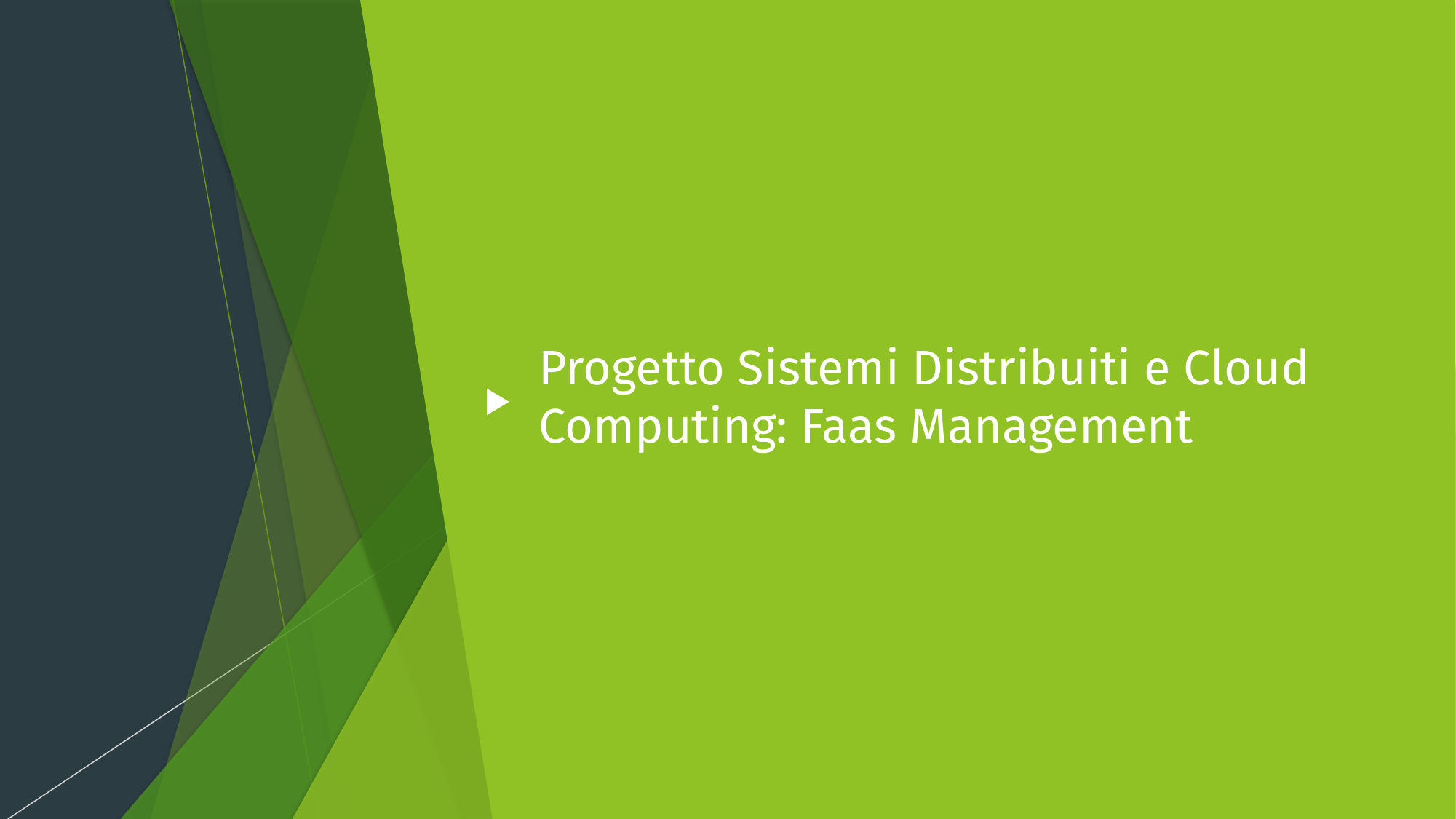

# Progetto Sistemi Distribuiti e Cloud Computing: Faas Management